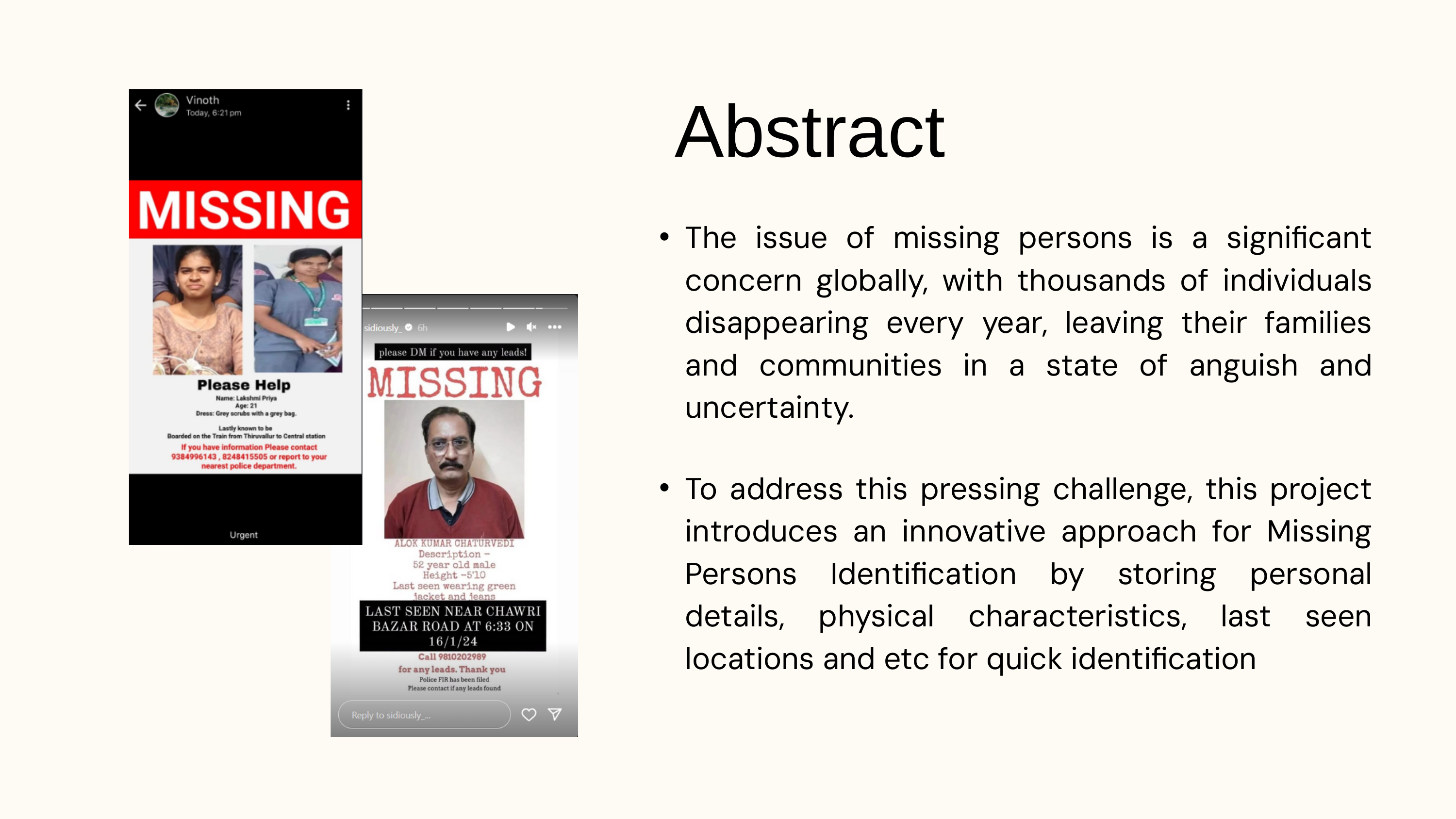

Abstract
The issue of missing persons is a significant concern globally, with thousands of individuals disappearing every year, leaving their families and communities in a state of anguish and uncertainty.
To address this pressing challenge, this project introduces an innovative approach for Missing Persons Identification by storing personal details, physical characteristics, last seen locations and etc for quick identification